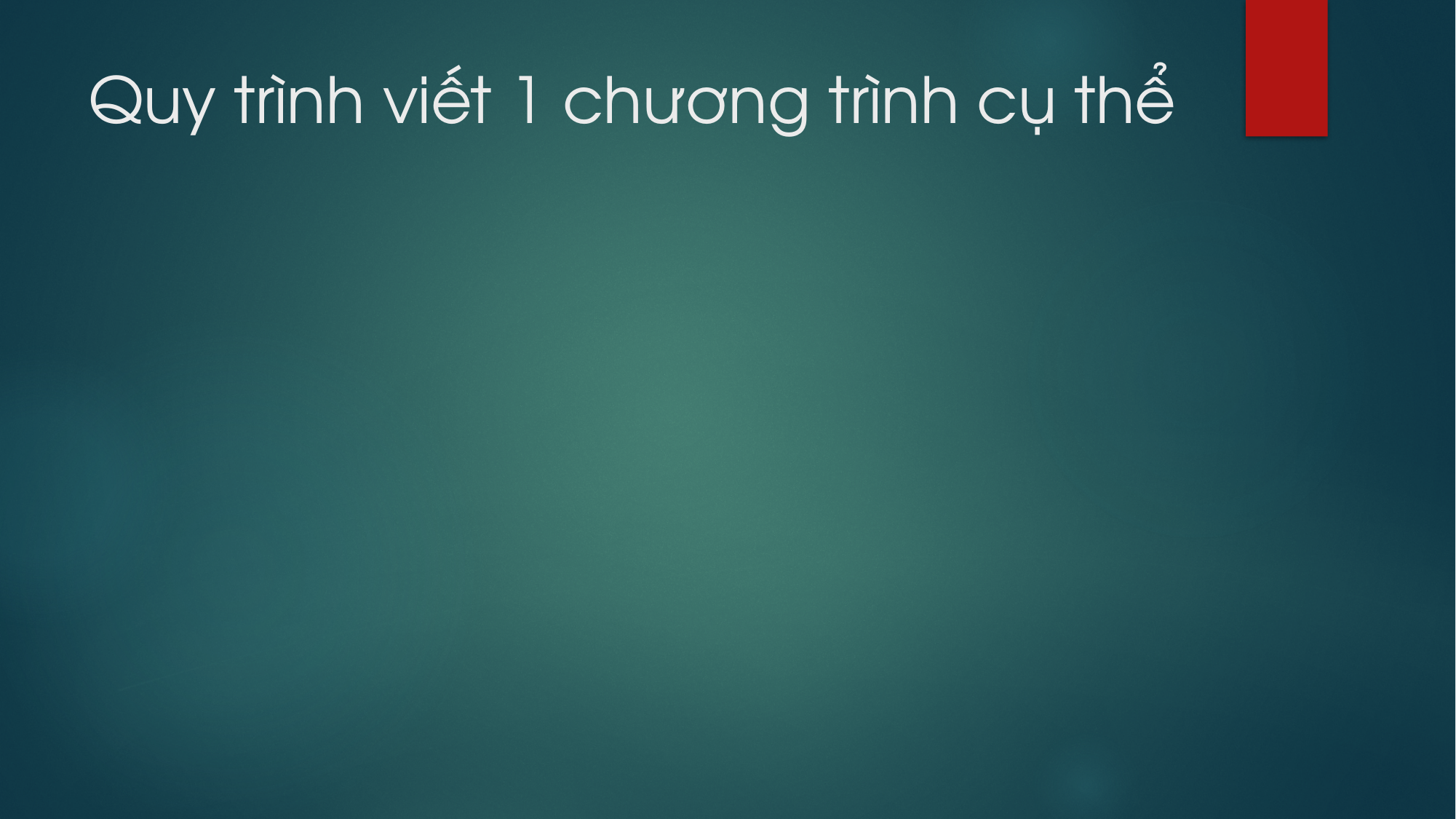

# Quy trình viết 1 chương trình cụ thể